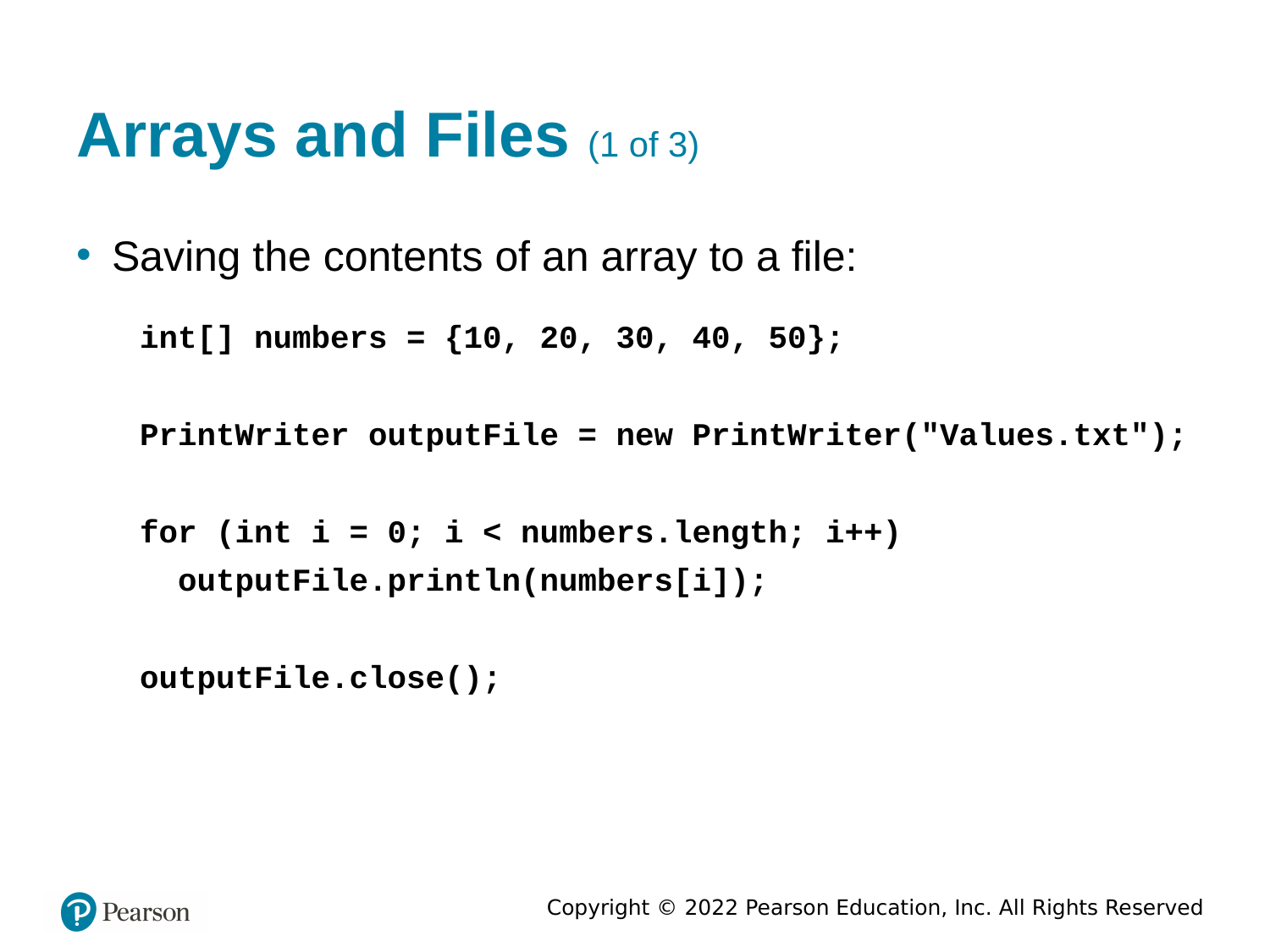

# Arrays and Files (1 of 3)
Saving the contents of an array to a file:
int[] numbers = {10, 20, 30, 40, 50};

PrintWriter outputFile = new PrintWriter("Values.txt");

for (int i = 0; i < numbers.length; i++)
  outputFile.println(numbers[i]);

outputFile.close();